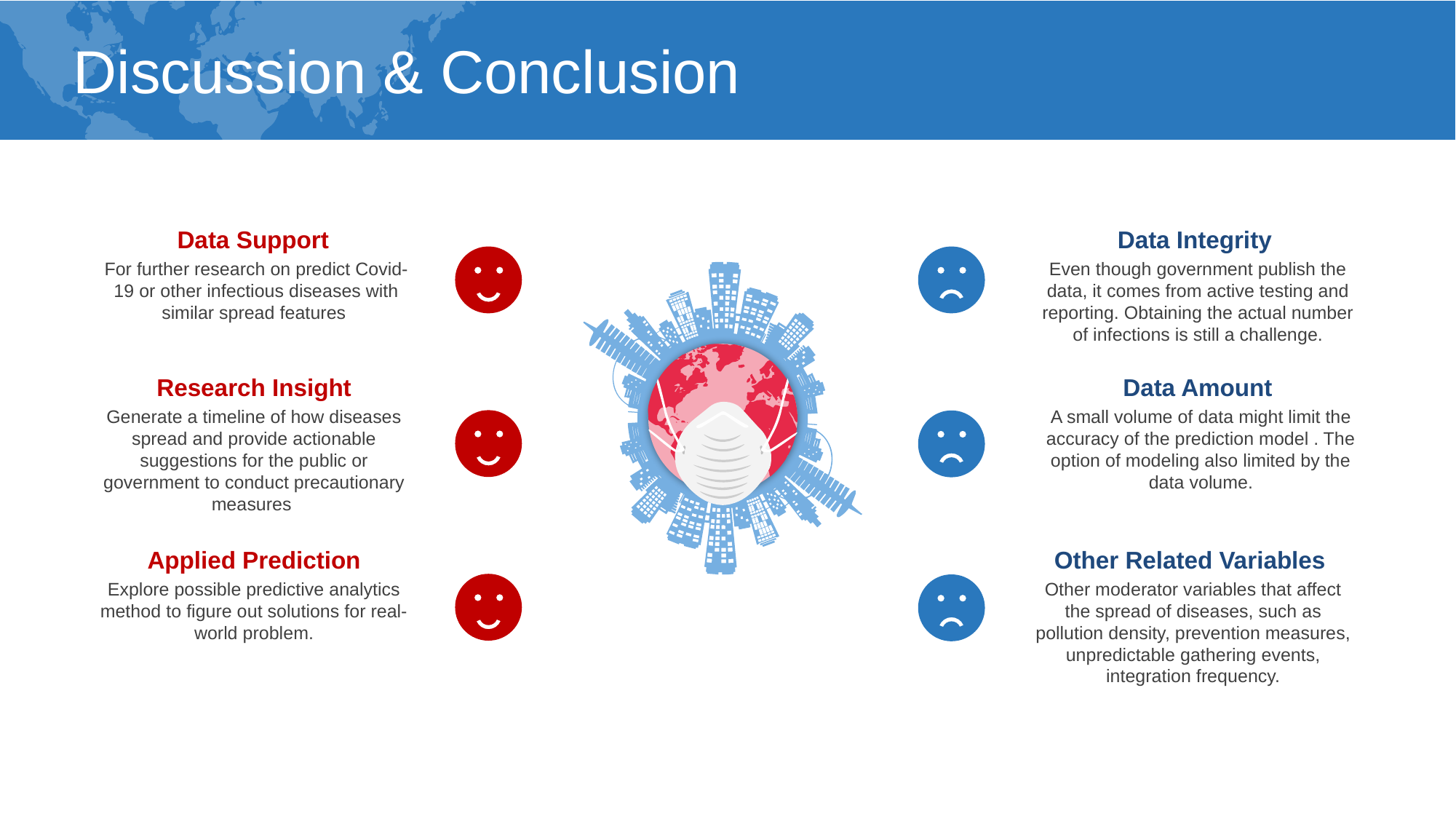

Discussion & Conclusion
Data Support
For further research on predict Covid-19 or other infectious diseases with similar spread features
Data Integrity
Even though government publish the data, it comes from active testing and reporting. Obtaining the actual number of infections is still a challenge.

Research Insight
Generate a timeline of how diseases spread and provide actionable suggestions for the public or government to conduct precautionary measures
Data Amount
A small volume of data might limit the accuracy of the prediction model . The option of modeling also limited by the data volume.

Applied Prediction
Explore possible predictive analytics method to figure out solutions for real-world problem.
Other Related Variables
Other moderator variables that affect the spread of diseases, such as pollution density, prevention measures, unpredictable gathering events, integration frequency.